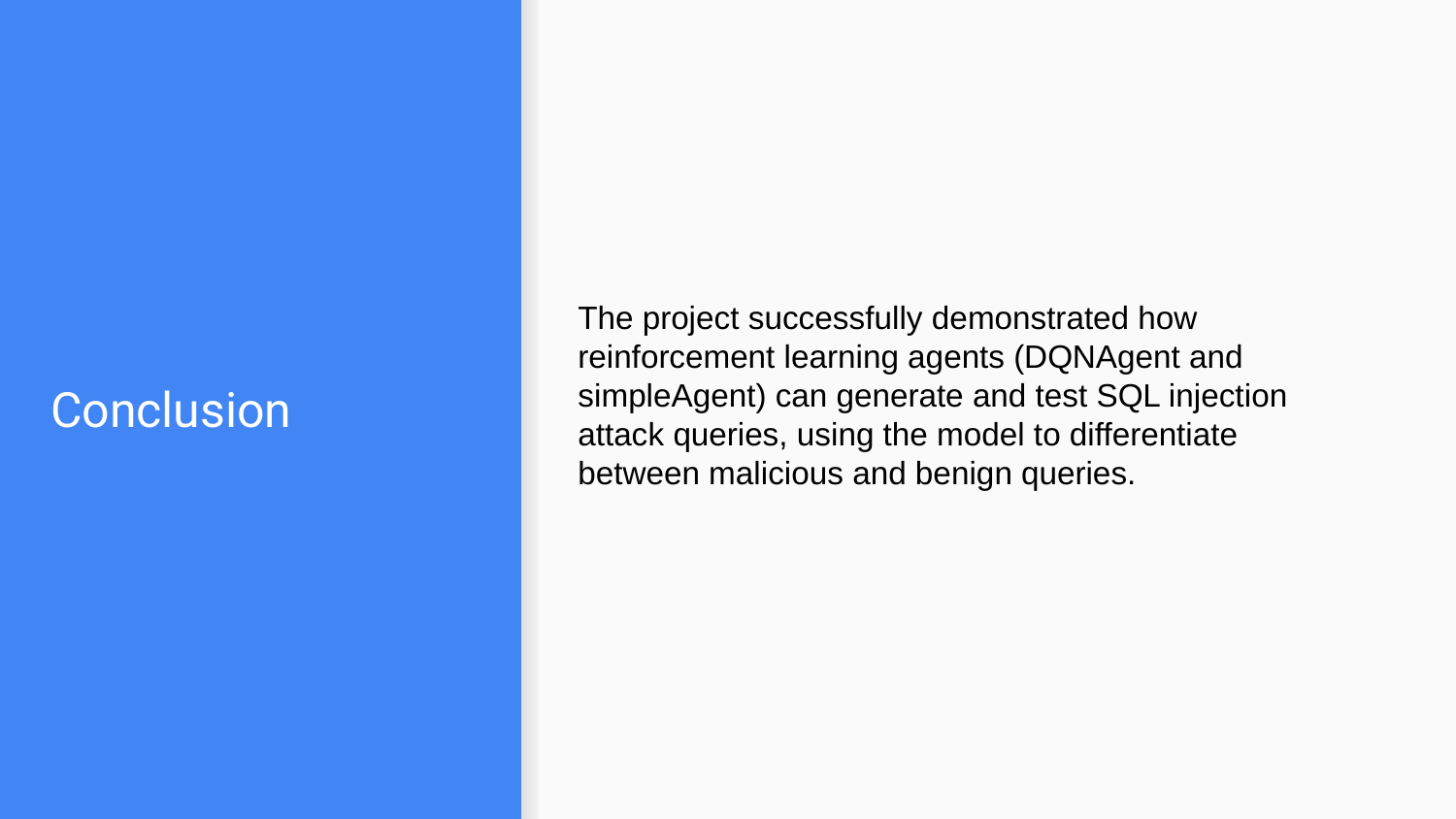

The project successfully demonstrated how reinforcement learning agents (DQNAgent and simpleAgent) can generate and test SQL injection attack queries, using the model to differentiate between malicious and benign queries.
# Conclusion